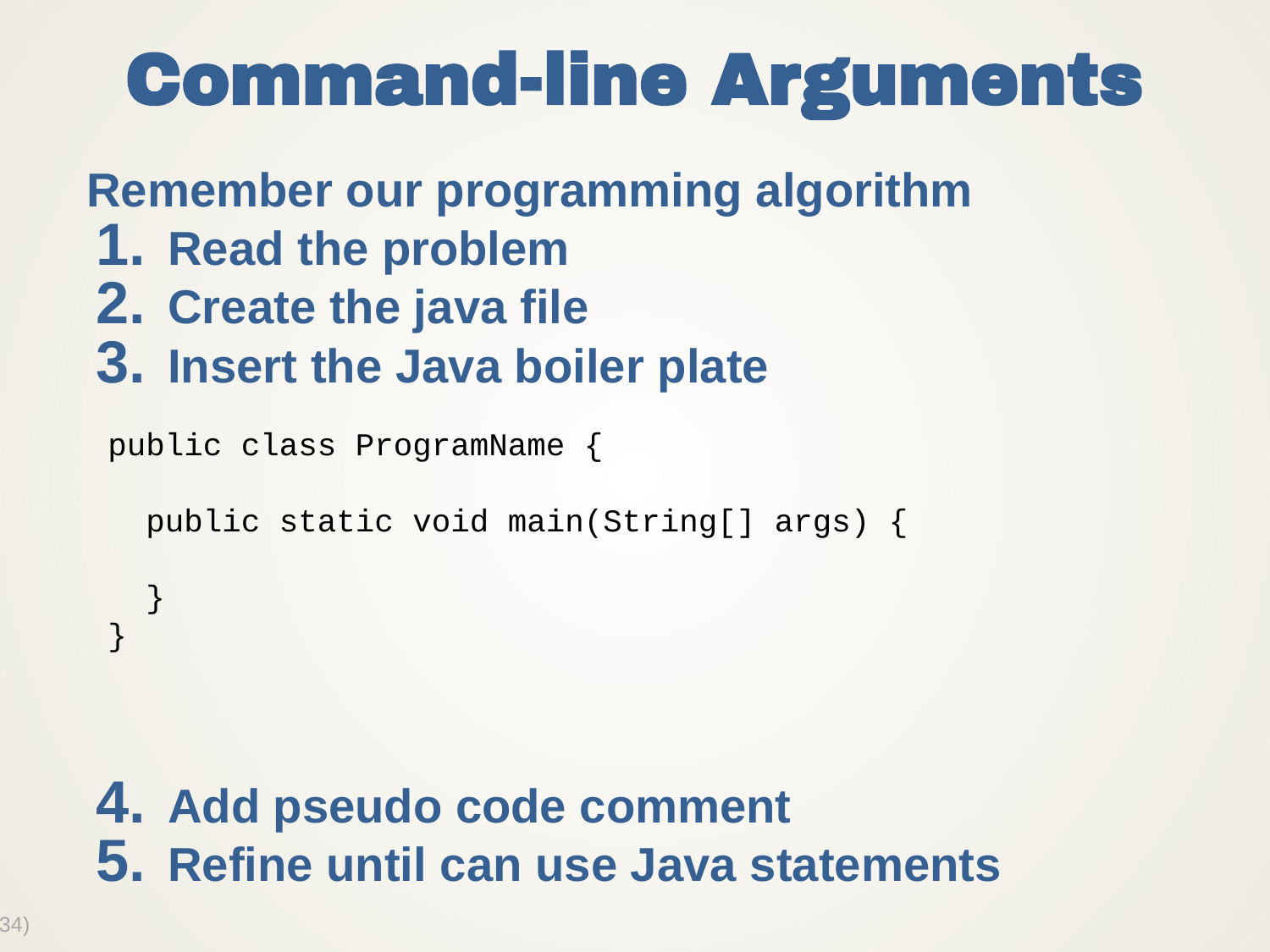

# Command-line Arguments
Remember our programming algorithm
Read the problem
Create the java file
Insert the Java boiler plate

Add pseudo code comment
Refine until can use Java statements
public class ProgramName {

  public static void main(String[] args) {

  }
}